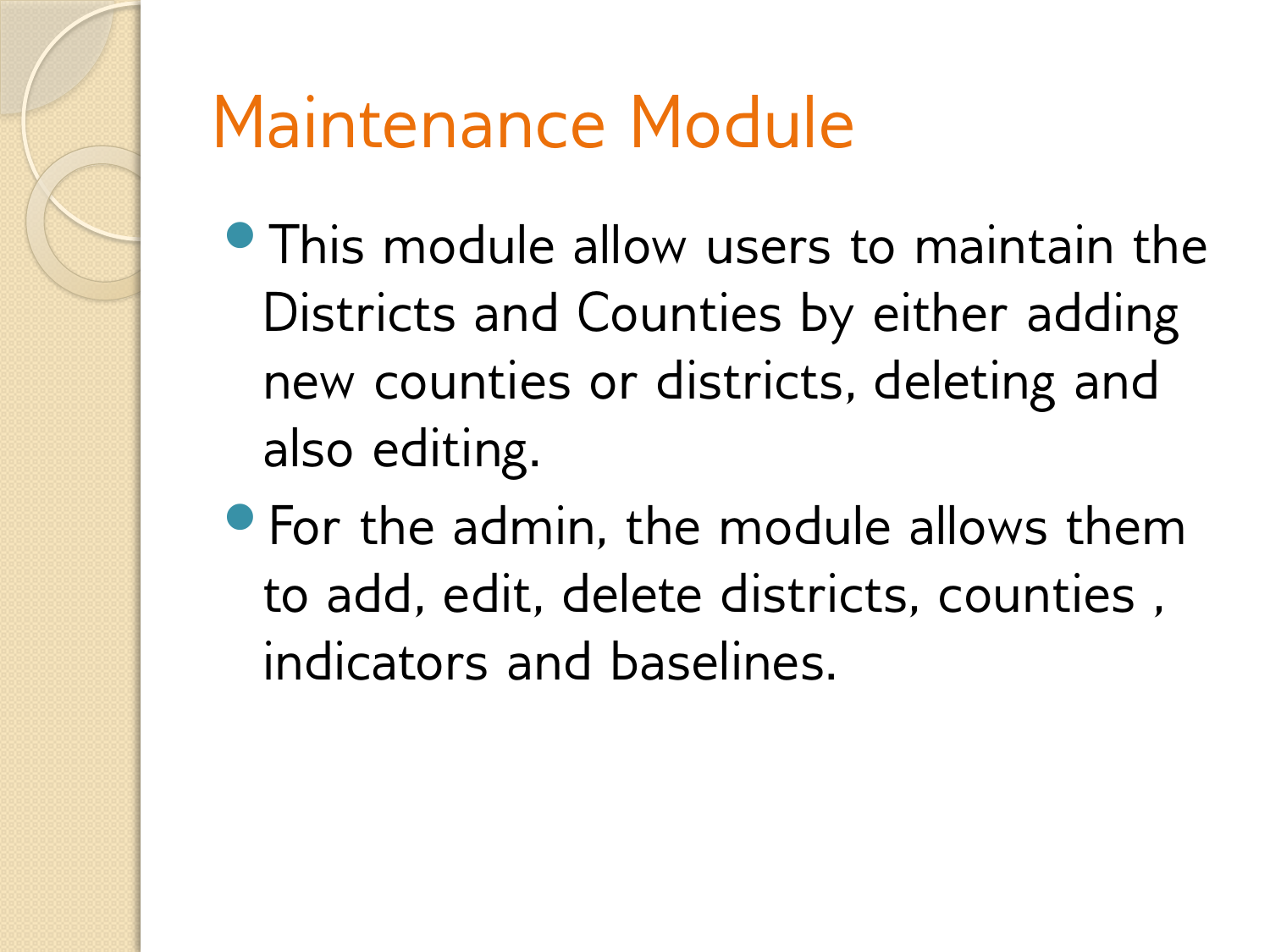

# Maintenance Module
This module allow users to maintain the Districts and Counties by either adding new counties or districts, deleting and also editing.
For the admin, the module allows them to add, edit, delete districts, counties , indicators and baselines.